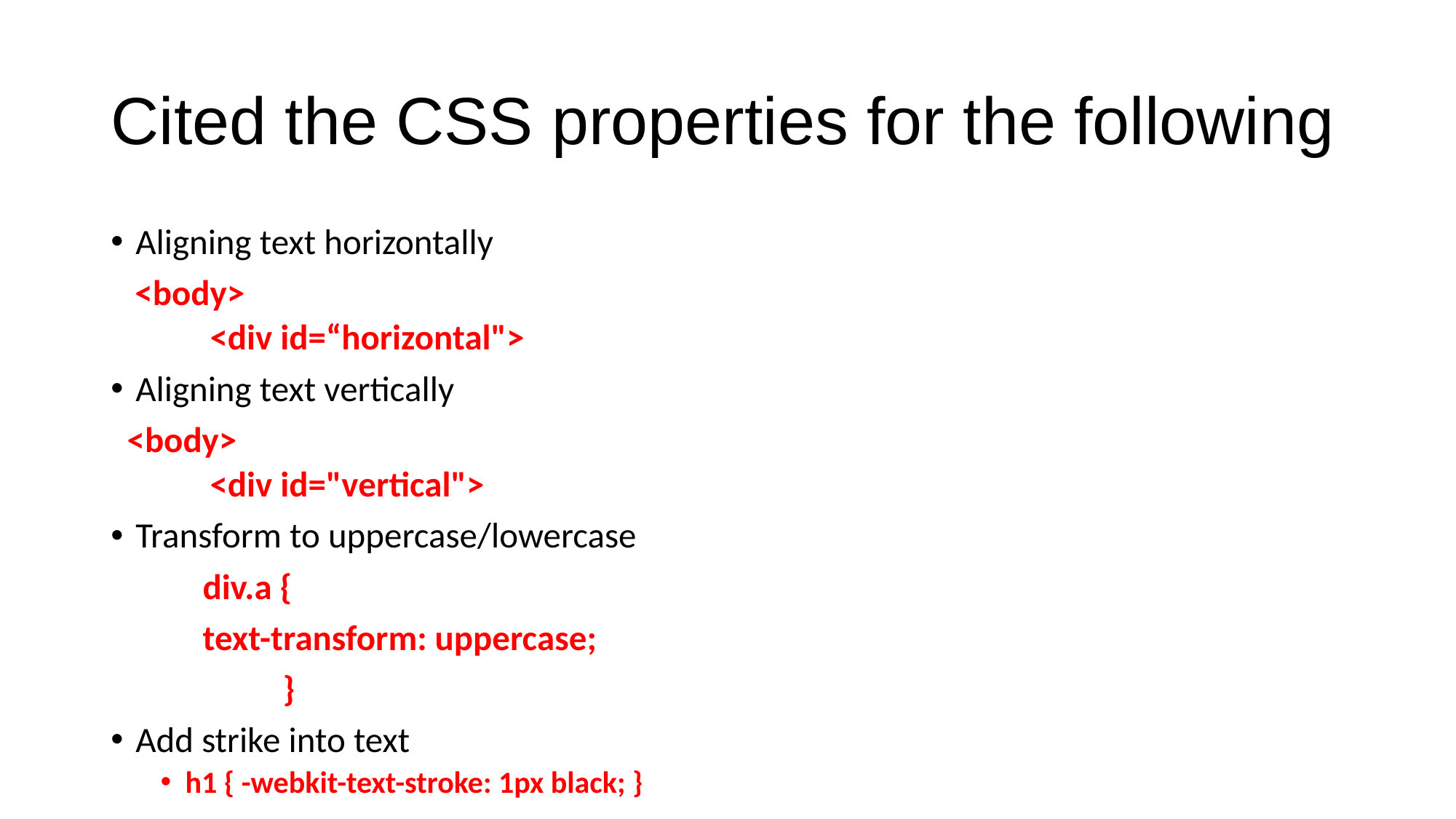

# Cited the CSS properties for the following
Aligning text horizontally
   <body>
<div id=“horizontal">
Aligning text vertically
  <body>
<div id="vertical">
Transform to uppercase/lowercase
	div.a {
		text-transform: uppercase;
	          }
Add strike into text
h1 { -webkit-text-stroke: 1px black; }